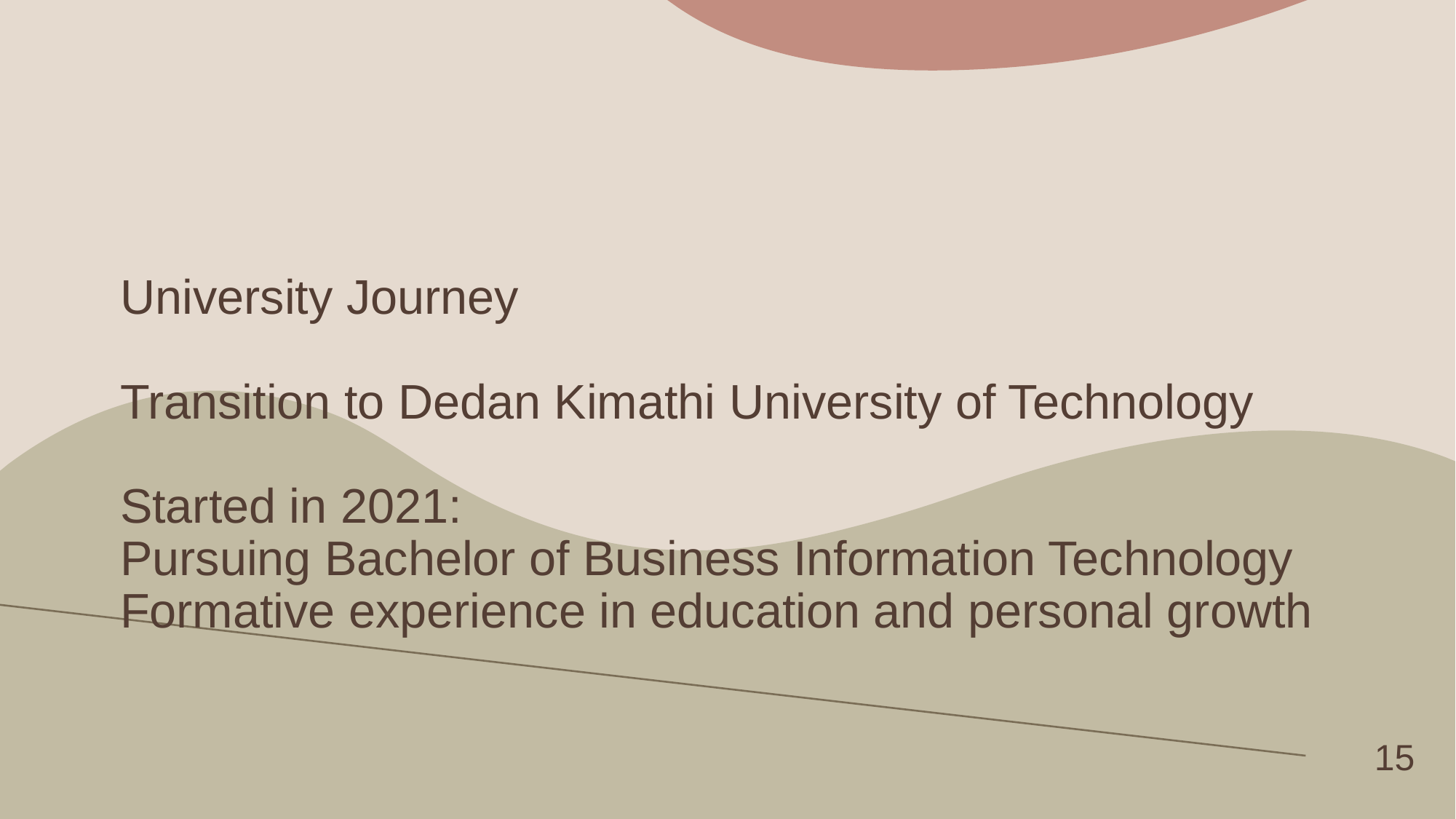

# University Journey Transition to Dedan Kimathi University of Technology Started in 2021: Pursuing Bachelor of Business Information Technology Formative experience in education and personal growth
15